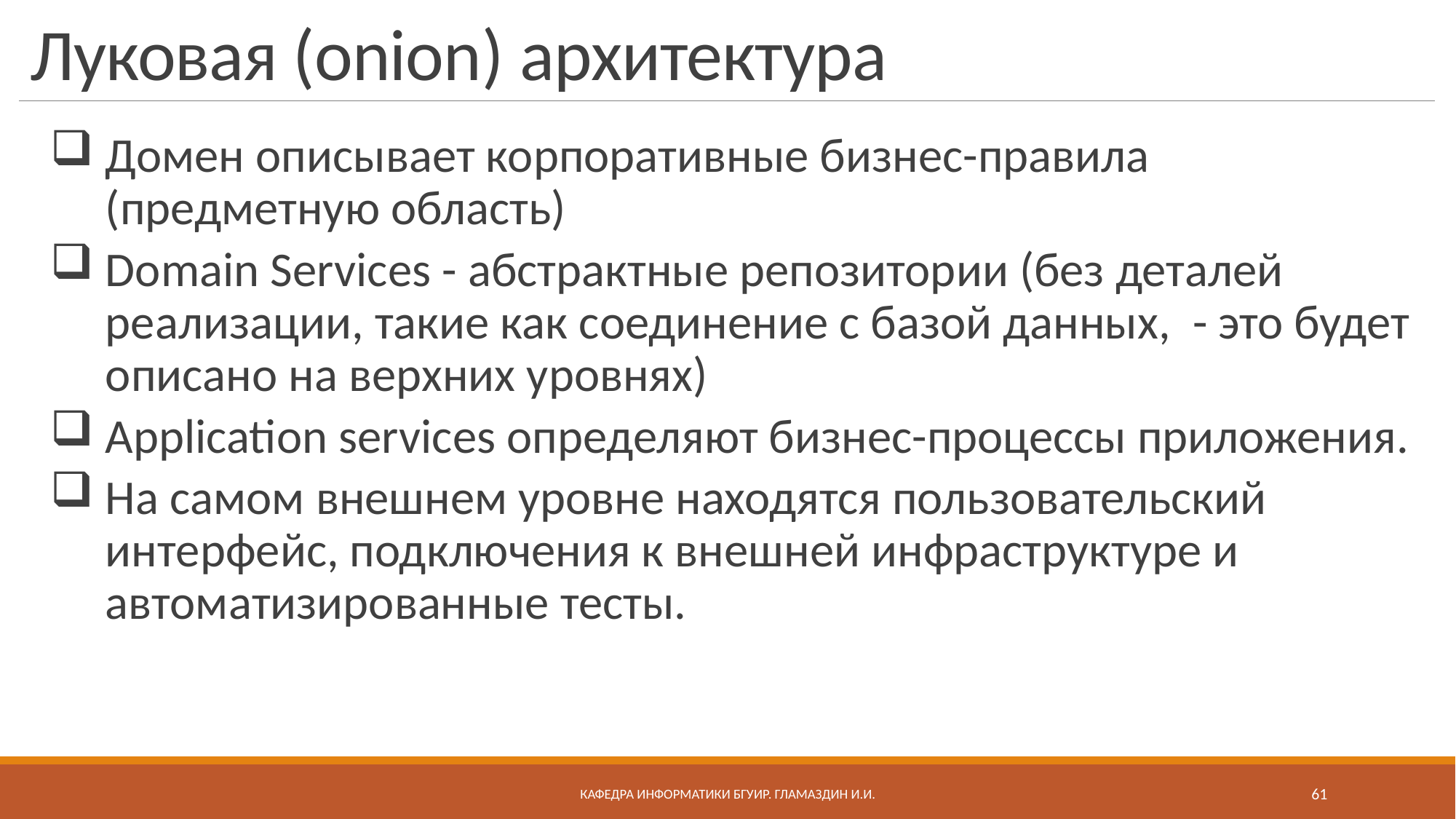

# Луковая (onion) архитектура
Домен описывает корпоративные бизнес-правила (предметную область)
Domain Services - абстрактные репозитории (без деталей реализации, такие как соединение с базой данных,  - это будет описано на верхних уровнях)
Application services определяют бизнес-процессы приложения.
На самом внешнем уровне находятся пользовательский интерфейс, подключения к внешней инфраструктуре и автоматизированные тесты.
Кафедра информатики бгуир. Гламаздин И.и.
61